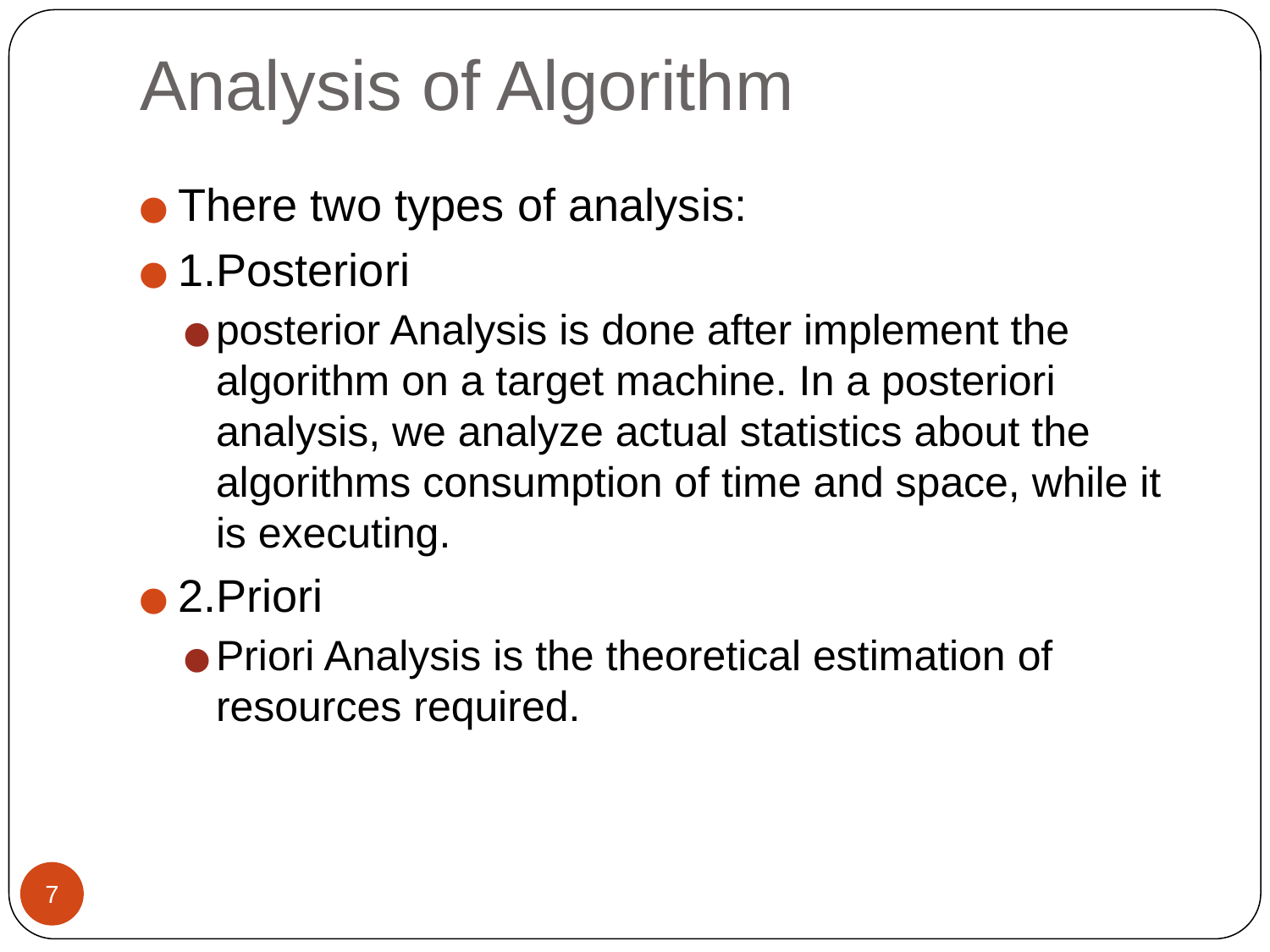

# Analysis of Algorithm
There two types of analysis:
1.Posteriori
posterior Analysis is done after implement the algorithm on a target machine. In a posteriori analysis, we analyze actual statistics about the algorithms consumption of time and space, while it is executing.
2.Priori
Priori Analysis is the theoretical estimation of resources required.
7